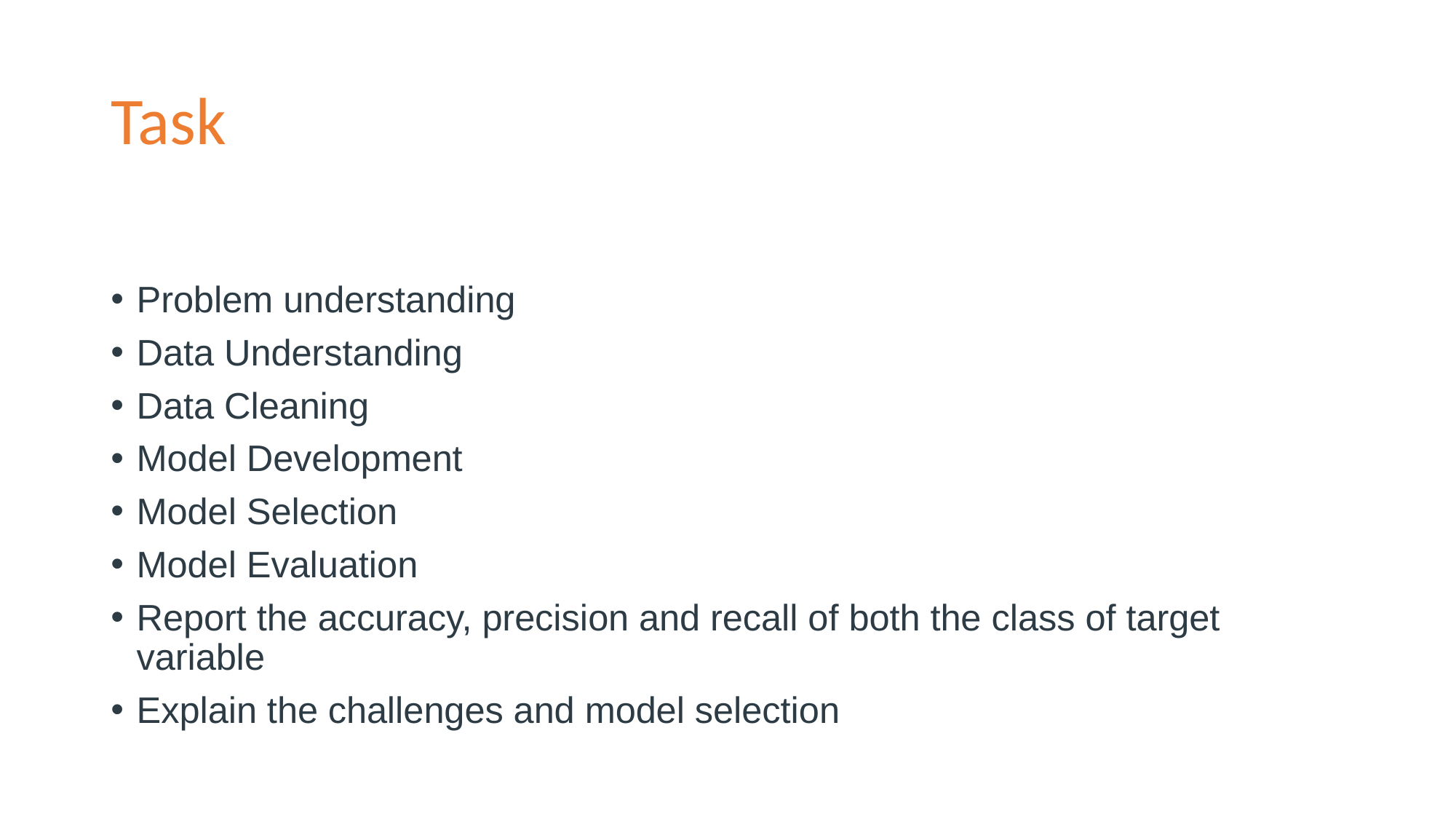

# Task

Problem understanding
Data Understanding
Data Cleaning
Model Development
Model Selection
Model Evaluation
Report the accuracy, precision and recall of both the class of target variable
Explain the challenges and model selection